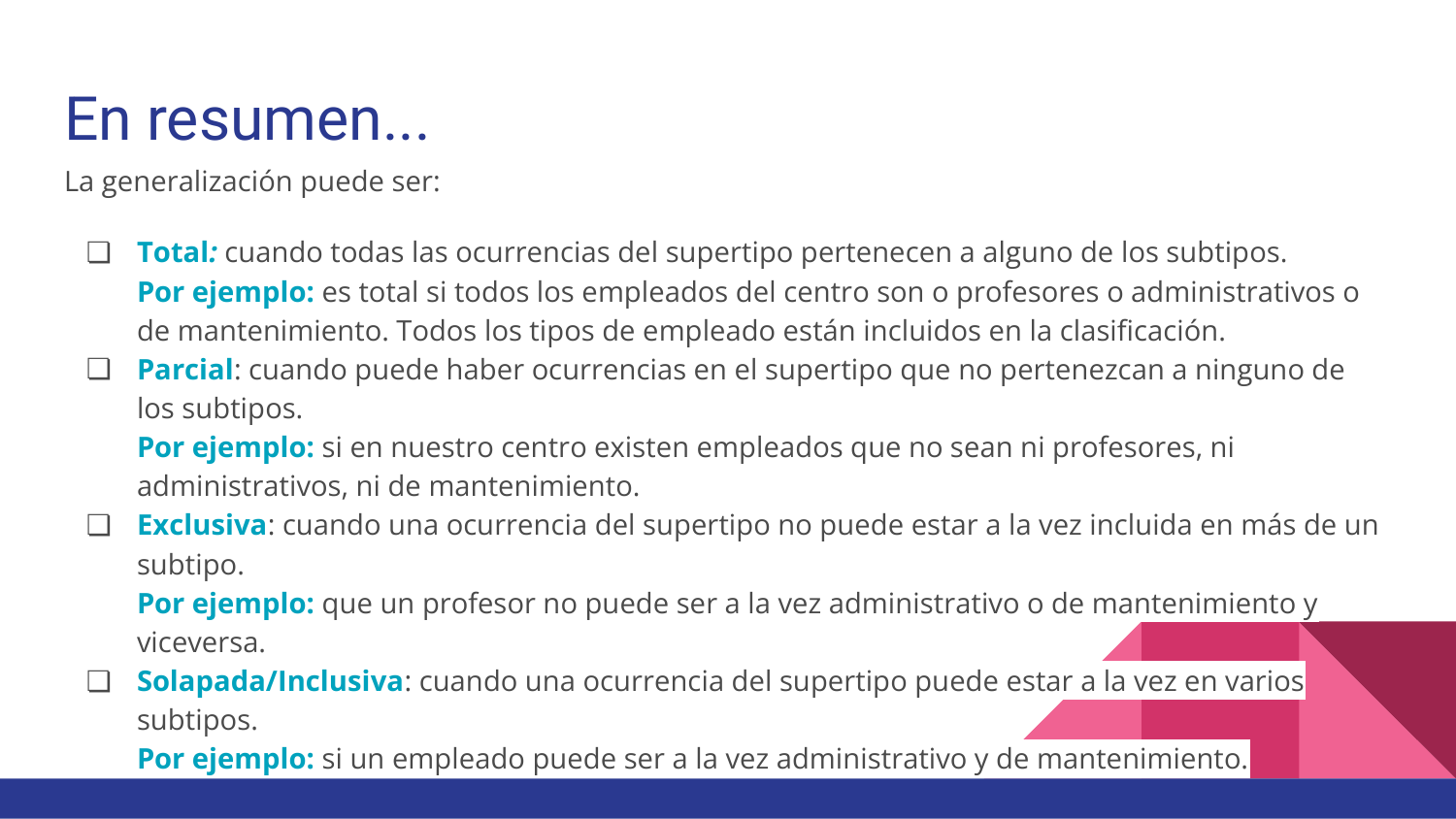

# En resumen...
La generalización puede ser:
Total: cuando todas las ocurrencias del supertipo pertenecen a alguno de los subtipos.
Por ejemplo: es total si todos los empleados del centro son o profesores o administrativos o de mantenimiento. Todos los tipos de empleado están incluidos en la clasificación.
Parcial: cuando puede haber ocurrencias en el supertipo que no pertenezcan a ninguno de los subtipos.
Por ejemplo: si en nuestro centro existen empleados que no sean ni profesores, ni administrativos, ni de mantenimiento.
Exclusiva: cuando una ocurrencia del supertipo no puede estar a la vez incluida en más de un subtipo.
Por ejemplo: que un profesor no puede ser a la vez administrativo o de mantenimiento y viceversa.
Solapada/Inclusiva: cuando una ocurrencia del supertipo puede estar a la vez en varios subtipos.
Por ejemplo: si un empleado puede ser a la vez administrativo y de mantenimiento.